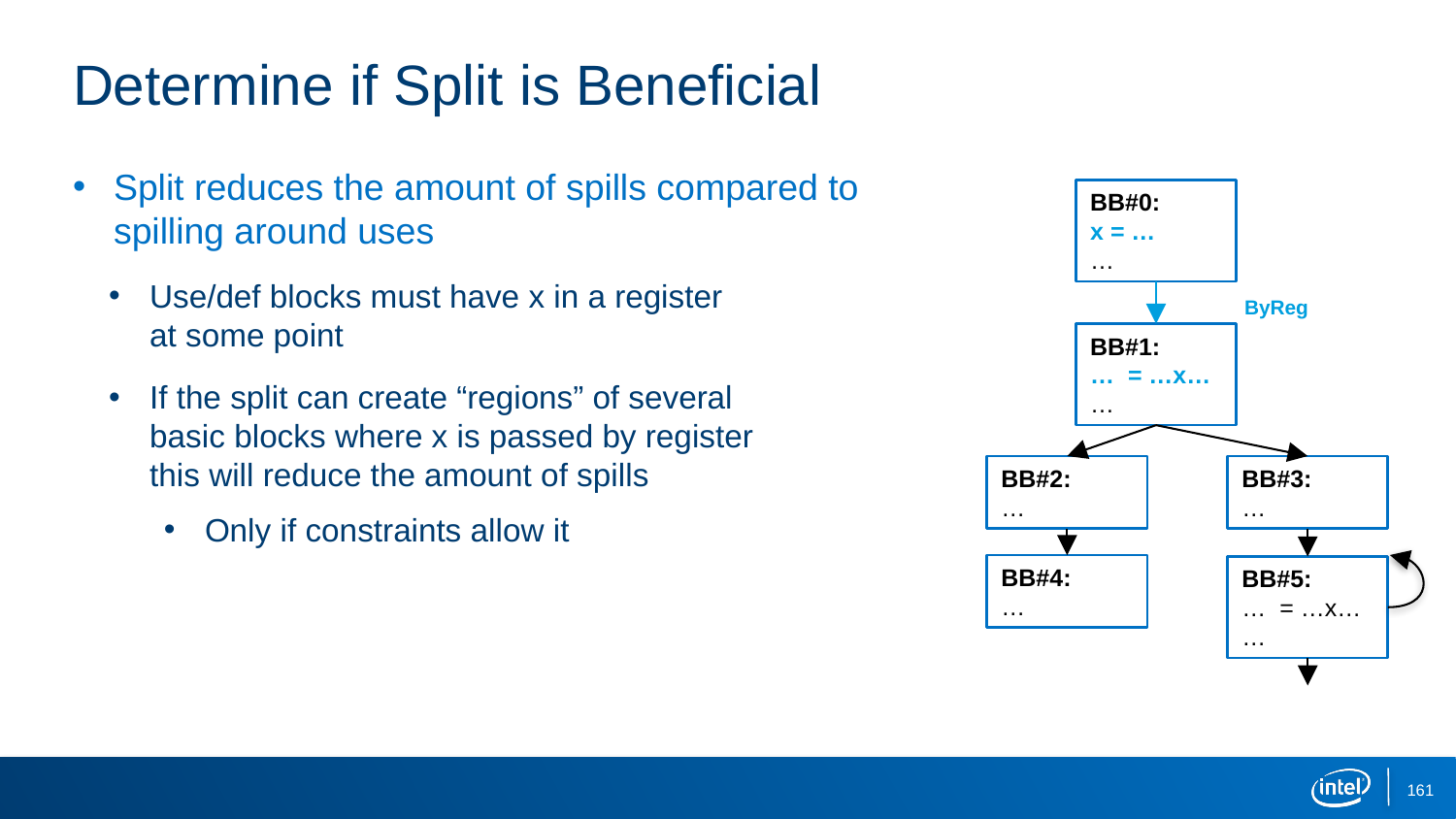

# Determine if Split is Beneficial
Split reduces the amount of spills compared to
spilling around uses
Use/def blocks must have x in a register
at some point
If the split can create “regions” of several
basic blocks where x is passed by register
this will reduce the amount of spills
Only if constraints allow it

BB#0:
x = …
…
ByReg
BB#1:
…  = …x…
…
BB#2:
…
BB#3:
…
BB#4:
…
BB#5:
…  = …x…
…
161